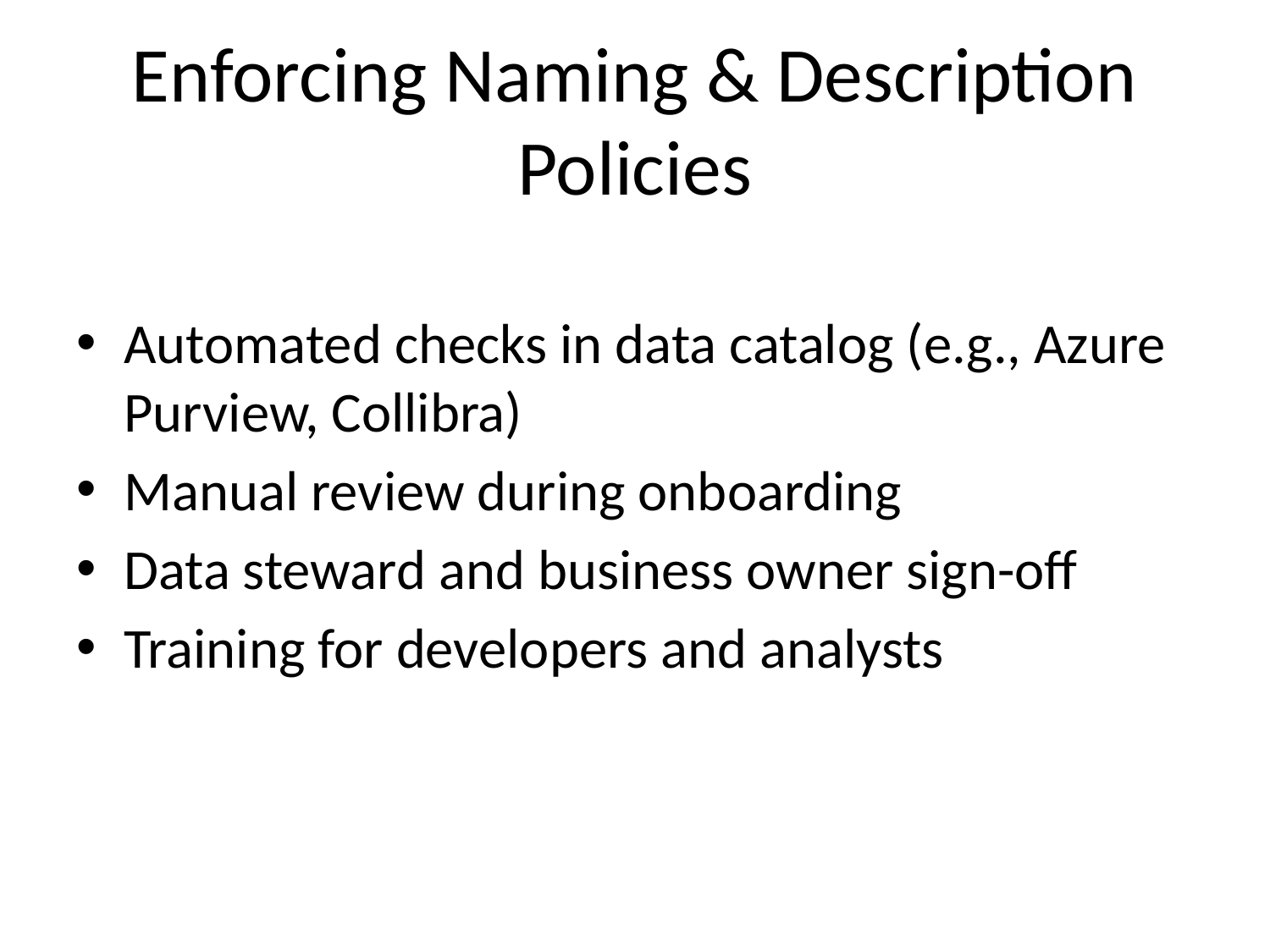

# Enforcing Naming & Description Policies

Automated checks in data catalog (e.g., Azure Purview, Collibra)
Manual review during onboarding
Data steward and business owner sign-off
Training for developers and analysts